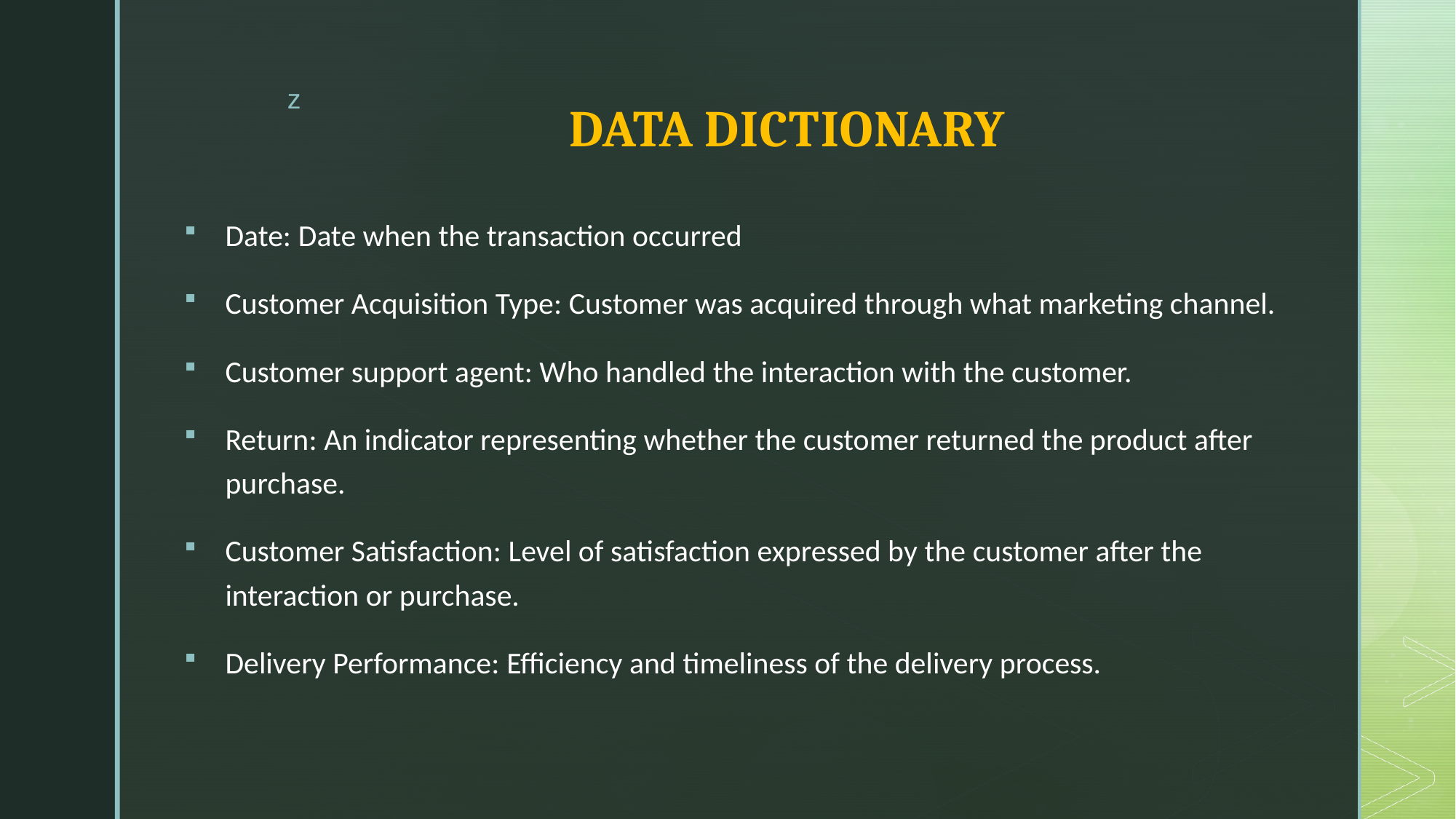

# DATA DICTIONARY
Date: Date when the transaction occurred
Customer Acquisition Type: Customer was acquired through what marketing channel.
Customer support agent: Who handled the interaction with the customer.
Return: An indicator representing whether the customer returned the product after purchase.
Customer Satisfaction: Level of satisfaction expressed by the customer after the interaction or purchase.
Delivery Performance: Efficiency and timeliness of the delivery process.